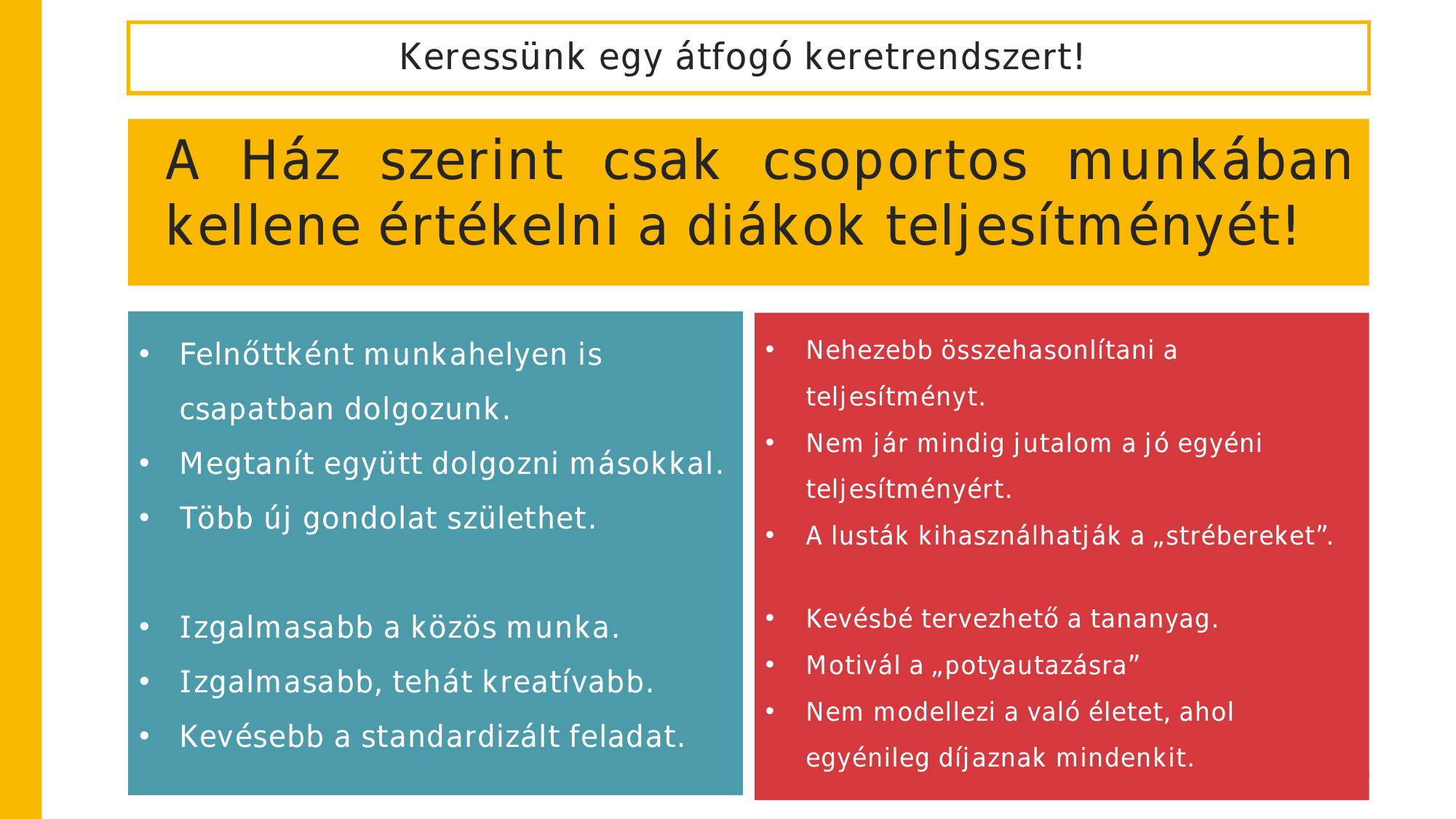

# Keressünk egy átfogó keretrendszert!
A Ház szerint csak csoportos munkában kellene értékelni a diákok teljesítményét!
Felnőttként munkahelyen is csapatban dolgozunk.
Megtanít együtt dolgozni másokkal.
Több új gondolat születhet.

Izgalmasabb a közös munka.
Izgalmasabb, tehát kreatívabb.
Kevésebb a standardizált feladat.

Nehezebb összehasonlítani a teljesítményt.
Nem jár mindig jutalom a jó egyéni teljesítményért.
A lusták kihasználhatják a „strébereket”.

Kevésbé tervezhető a tananyag.
Motivál a „potyautazásra”
Nem modellezi a való életet, ahol egyénileg díjaznak mindenkit.